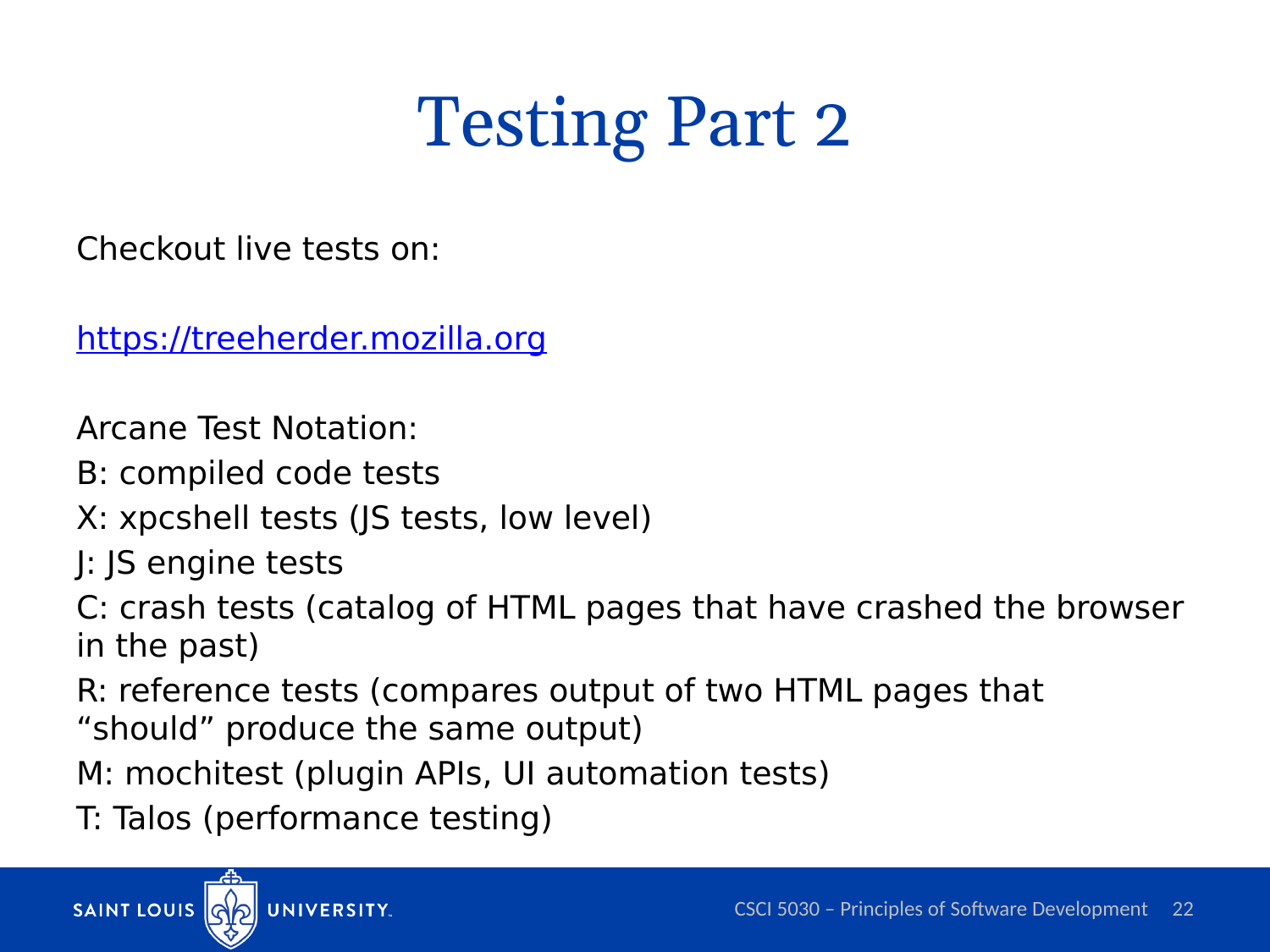

# Testing Part 2
Checkout live tests on:

https://treeherder.mozilla.org

Arcane Test Notation:
B: compiled code tests
X: xpcshell tests (JS tests, low level)
J: JS engine tests
C: crash tests (catalog of HTML pages that have crashed the browser in the past)
R: reference tests (compares output of two HTML pages that “should” produce the same output)
M: mochitest (plugin APIs, UI automation tests)
T: Talos (performance testing)
CSCI 5030 – Principles of Software Development
22